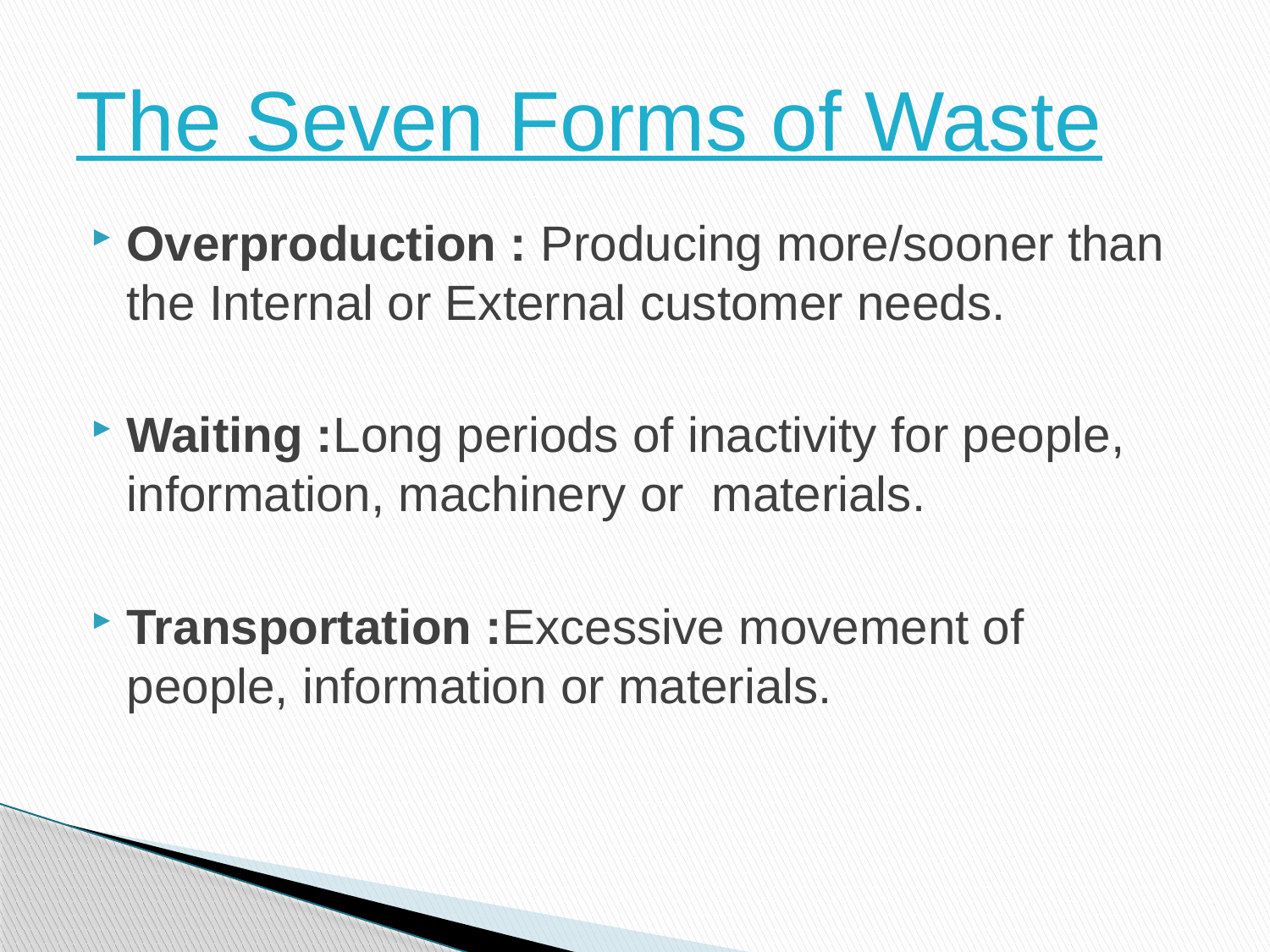

# The Seven Forms of Waste
Overproduction : Producing more/sooner than the Internal or External customer needs.

Waiting :Long periods of inactivity for people, information, machinery or  materials.

Transportation :Excessive movement of people, information or materials.